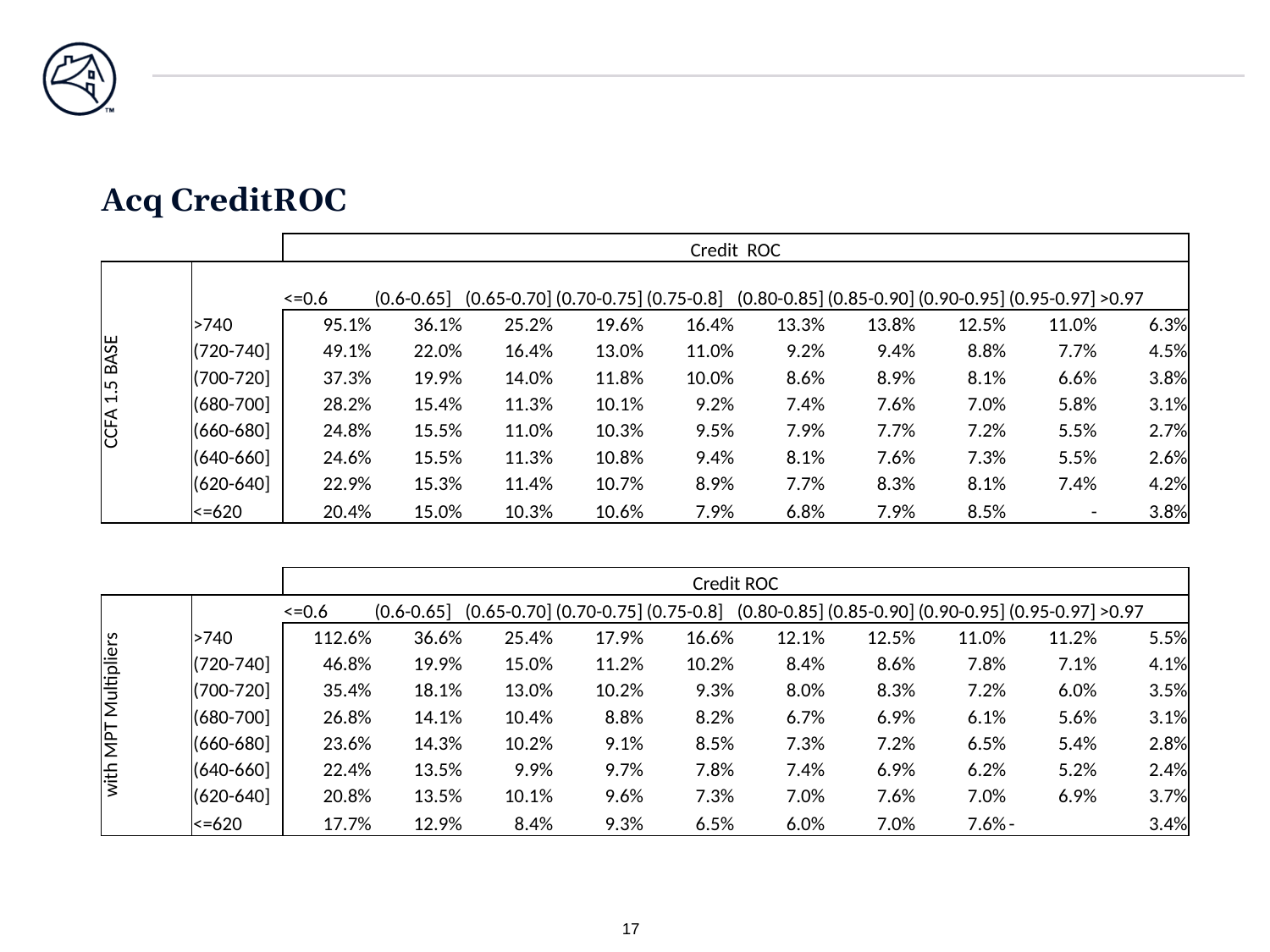

# Acq CreditROC
|  |  | Credit ROC |  |  |  |  |  |  |  |  |  |
| --- | --- | --- | --- | --- | --- | --- | --- | --- | --- | --- | --- |
| CCFA 1.5 BASE |  | <=0.6 | (0.6-0.65] | (0.65-0.70] | (0.70-0.75] | (0.75-0.8] | (0.80-0.85] | (0.85-0.90] | (0.90-0.95] | (0.95-0.97] | >0.97 |
|  | >740 | 95.1% | 36.1% | 25.2% | 19.6% | 16.4% | 13.3% | 13.8% | 12.5% | 11.0% | 6.3% |
|  | (720-740] | 49.1% | 22.0% | 16.4% | 13.0% | 11.0% | 9.2% | 9.4% | 8.8% | 7.7% | 4.5% |
|  | (700-720] | 37.3% | 19.9% | 14.0% | 11.8% | 10.0% | 8.6% | 8.9% | 8.1% | 6.6% | 3.8% |
|  | (680-700] | 28.2% | 15.4% | 11.3% | 10.1% | 9.2% | 7.4% | 7.6% | 7.0% | 5.8% | 3.1% |
|  | (660-680] | 24.8% | 15.5% | 11.0% | 10.3% | 9.5% | 7.9% | 7.7% | 7.2% | 5.5% | 2.7% |
|  | (640-660] | 24.6% | 15.5% | 11.3% | 10.8% | 9.4% | 8.1% | 7.6% | 7.3% | 5.5% | 2.6% |
|  | (620-640] | 22.9% | 15.3% | 11.4% | 10.7% | 8.9% | 7.7% | 8.3% | 8.1% | 7.4% | 4.2% |
|  | <=620 | 20.4% | 15.0% | 10.3% | 10.6% | 7.9% | 6.8% | 7.9% | 8.5% | - | 3.8% |
|  |  | Credit ROC |  |  |  |  |  |  |  |  |  |
| --- | --- | --- | --- | --- | --- | --- | --- | --- | --- | --- | --- |
| with MPT Multipliers |  | <=0.6 | (0.6-0.65] | (0.65-0.70] | (0.70-0.75] | (0.75-0.8] | (0.80-0.85] | (0.85-0.90] | (0.90-0.95] | (0.95-0.97] | >0.97 |
|  | >740 | 112.6% | 36.6% | 25.4% | 17.9% | 16.6% | 12.1% | 12.5% | 11.0% | 11.2% | 5.5% |
|  | (720-740] | 46.8% | 19.9% | 15.0% | 11.2% | 10.2% | 8.4% | 8.6% | 7.8% | 7.1% | 4.1% |
|  | (700-720] | 35.4% | 18.1% | 13.0% | 10.2% | 9.3% | 8.0% | 8.3% | 7.2% | 6.0% | 3.5% |
|  | (680-700] | 26.8% | 14.1% | 10.4% | 8.8% | 8.2% | 6.7% | 6.9% | 6.1% | 5.6% | 3.1% |
|  | (660-680] | 23.6% | 14.3% | 10.2% | 9.1% | 8.5% | 7.3% | 7.2% | 6.5% | 5.4% | 2.8% |
|  | (640-660] | 22.4% | 13.5% | 9.9% | 9.7% | 7.8% | 7.4% | 6.9% | 6.2% | 5.2% | 2.4% |
|  | (620-640] | 20.8% | 13.5% | 10.1% | 9.6% | 7.3% | 7.0% | 7.6% | 7.0% | 6.9% | 3.7% |
|  | <=620 | 17.7% | 12.9% | 8.4% | 9.3% | 6.5% | 6.0% | 7.0% | 7.6% | - | 3.4% |